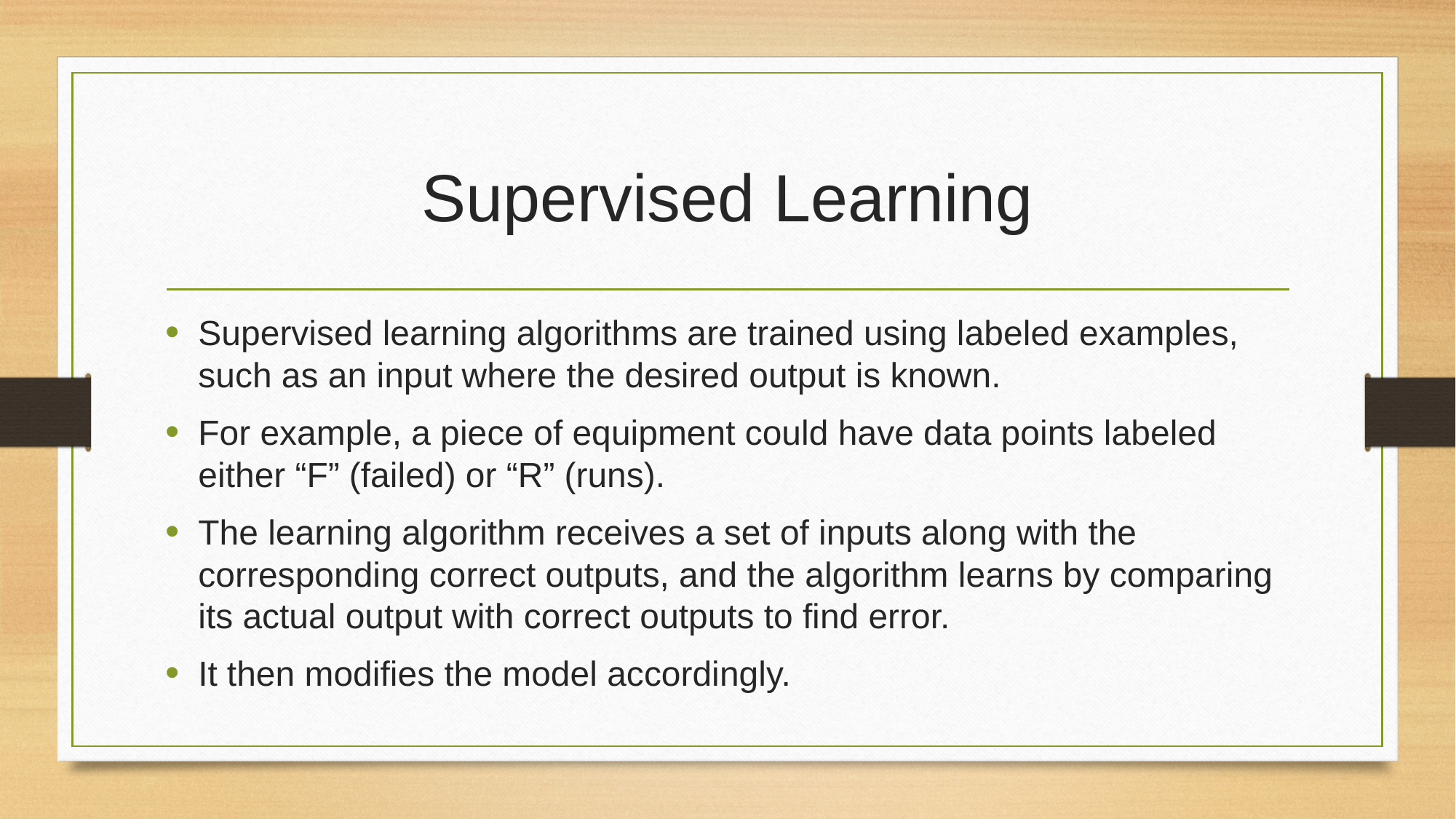

# Supervised Learning
Supervised learning algorithms are trained using labeled examples, such as an input where the desired output is known.
For example, a piece of equipment could have data points labeled either “F” (failed) or “R” (runs).
The learning algorithm receives a set of inputs along with the corresponding correct outputs, and the algorithm learns by comparing its actual output with correct outputs to find error.
It then modifies the model accordingly.